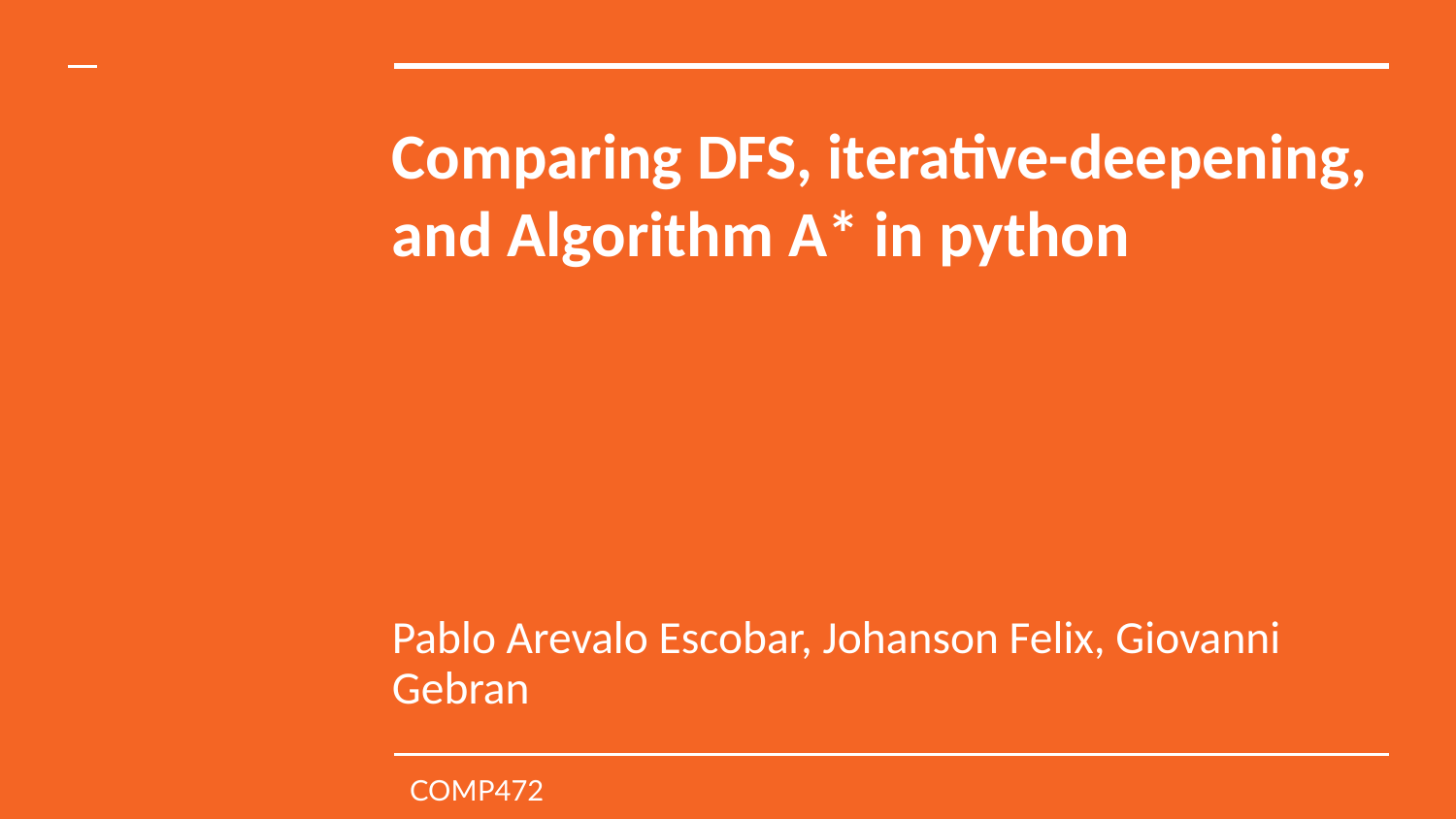

# Comparing DFS, iterative-deepening, and Algorithm A* in python
Pablo Arevalo Escobar, Johanson Felix, Giovanni Gebran
COMP472